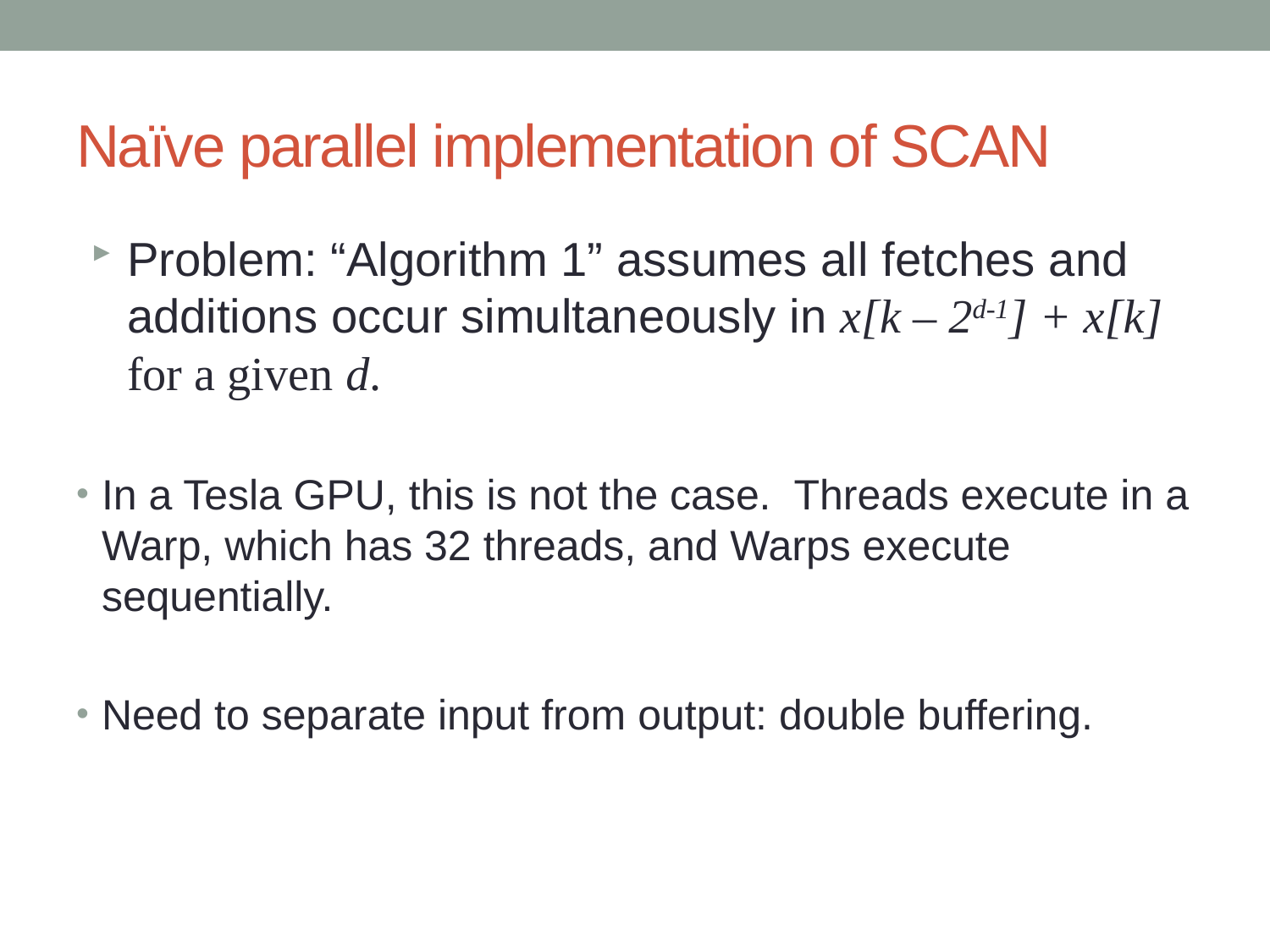

# Naïve parallel implementation of SCAN
Problem: “Algorithm 1” assumes all fetches and additions occur simultaneously in x[k – 2d-1] + x[k] for a given d.

In a Tesla GPU, this is not the case.  Threads execute in a Warp, which has 32 threads, and Warps execute sequentially.

Need to separate input from output: double buffering.